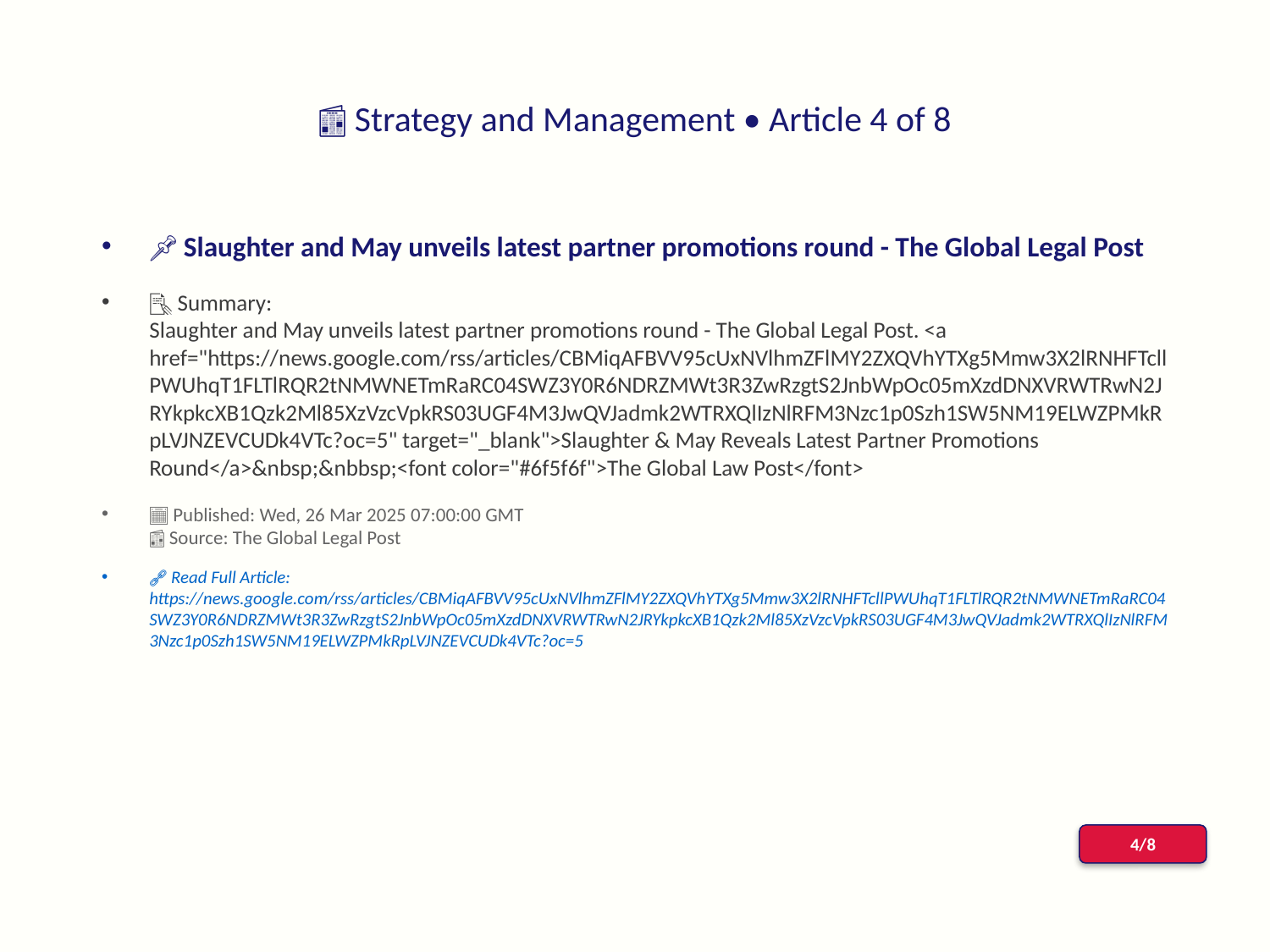

# 📰 Strategy and Management • Article 4 of 8
📌 Slaughter and May unveils latest partner promotions round - The Global Legal Post
📝 Summary:
Slaughter and May unveils latest partner promotions round - The Global Legal Post. <a href="https://news.google.com/rss/articles/CBMiqAFBVV95cUxNVlhmZFlMY2ZXQVhYTXg5Mmw3X2lRNHFTcllPWUhqT1FLTlRQR2tNMWNETmRaRC04SWZ3Y0R6NDRZMWt3R3ZwRzgtS2JnbWpOc05mXzdDNXVRWTRwN2JRYkpkcXB1Qzk2Ml85XzVzcVpkRS03UGF4M3JwQVJadmk2WTRXQlIzNlRFM3Nzc1p0Szh1SW5NM19ELWZPMkRpLVJNZEVCUDk4VTc?oc=5" target="_blank">Slaughter & May Reveals Latest Partner Promotions Round</a>&nbsp;&nbbsp;<font color="#6f5f6f">The Global Law Post</font>
📅 Published: Wed, 26 Mar 2025 07:00:00 GMT
📰 Source: The Global Legal Post
🔗 Read Full Article: https://news.google.com/rss/articles/CBMiqAFBVV95cUxNVlhmZFlMY2ZXQVhYTXg5Mmw3X2lRNHFTcllPWUhqT1FLTlRQR2tNMWNETmRaRC04SWZ3Y0R6NDRZMWt3R3ZwRzgtS2JnbWpOc05mXzdDNXVRWTRwN2JRYkpkcXB1Qzk2Ml85XzVzcVpkRS03UGF4M3JwQVJadmk2WTRXQlIzNlRFM3Nzc1p0Szh1SW5NM19ELWZPMkRpLVJNZEVCUDk4VTc?oc=5
4/8